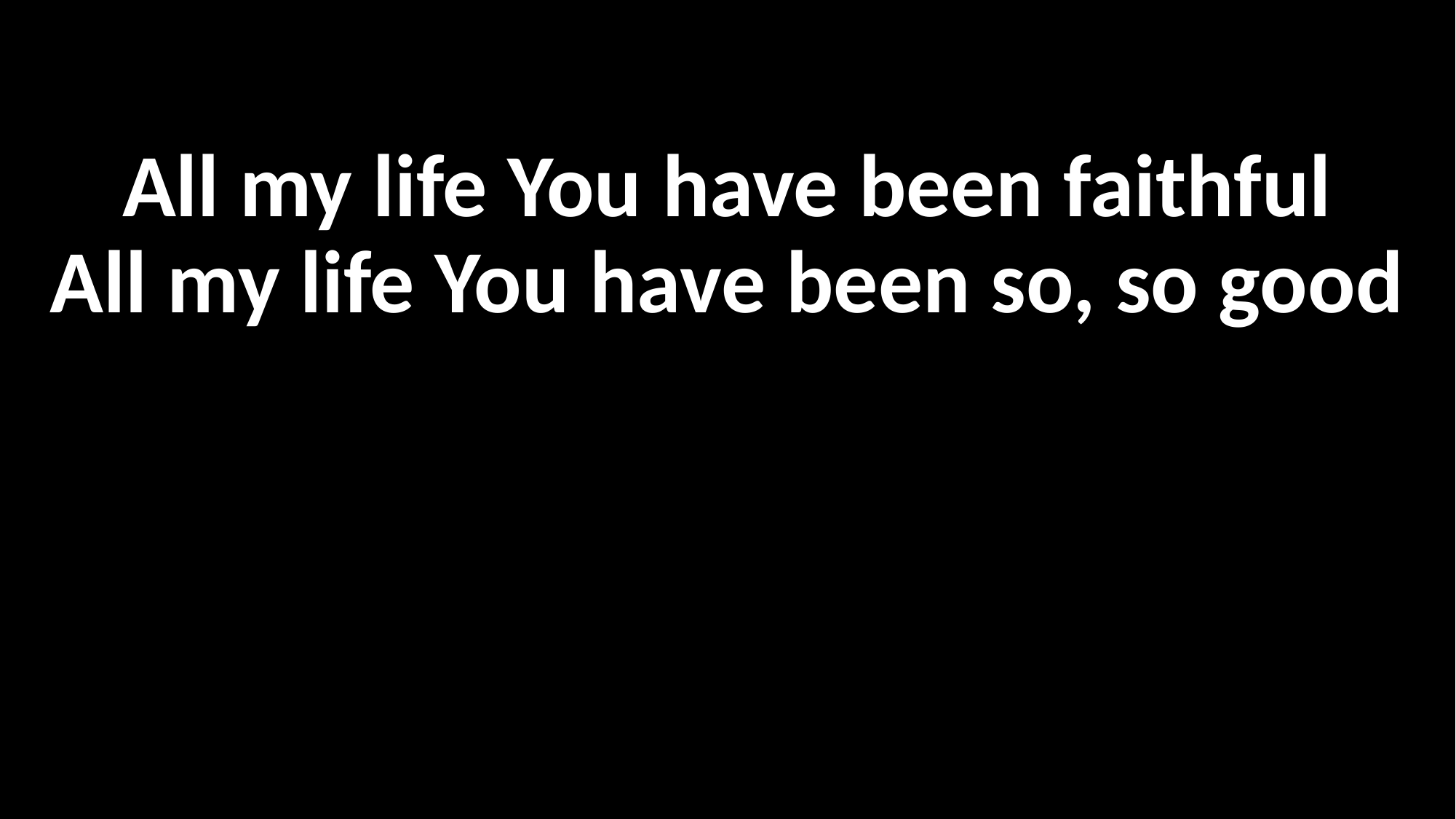

All my life You have been faithful
All my life You have been so, so good
#